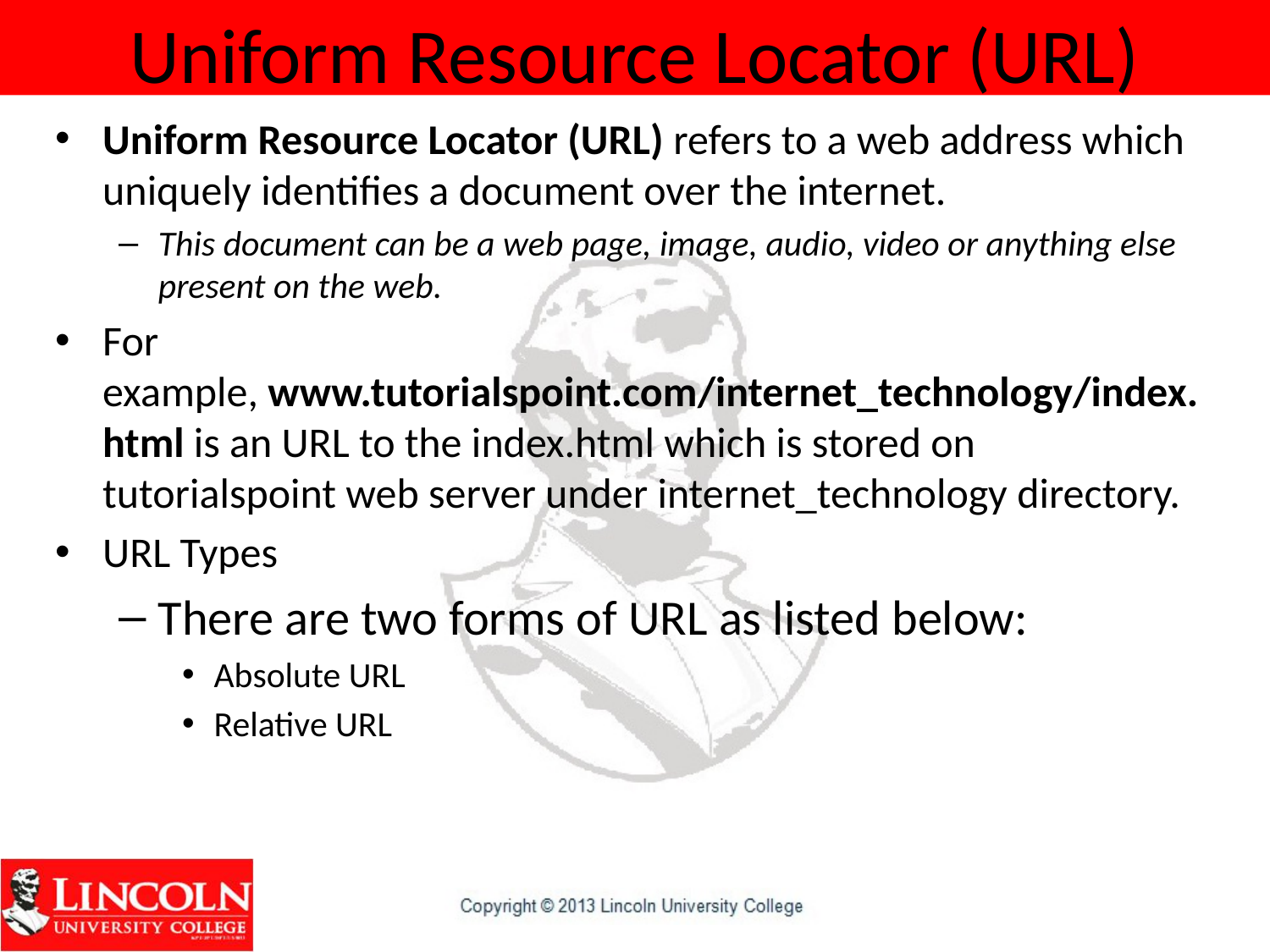

# Uniform Resource Locator (URL)
Uniform Resource Locator (URL) refers to a web address which uniquely identifies a document over the internet.
This document can be a web page, image, audio, video or anything else present on the web.
For example, www.tutorialspoint.com/internet_technology/index.html is an URL to the index.html which is stored on tutorialspoint web server under internet_technology directory.
URL Types
There are two forms of URL as listed below:
Absolute URL
Relative URL